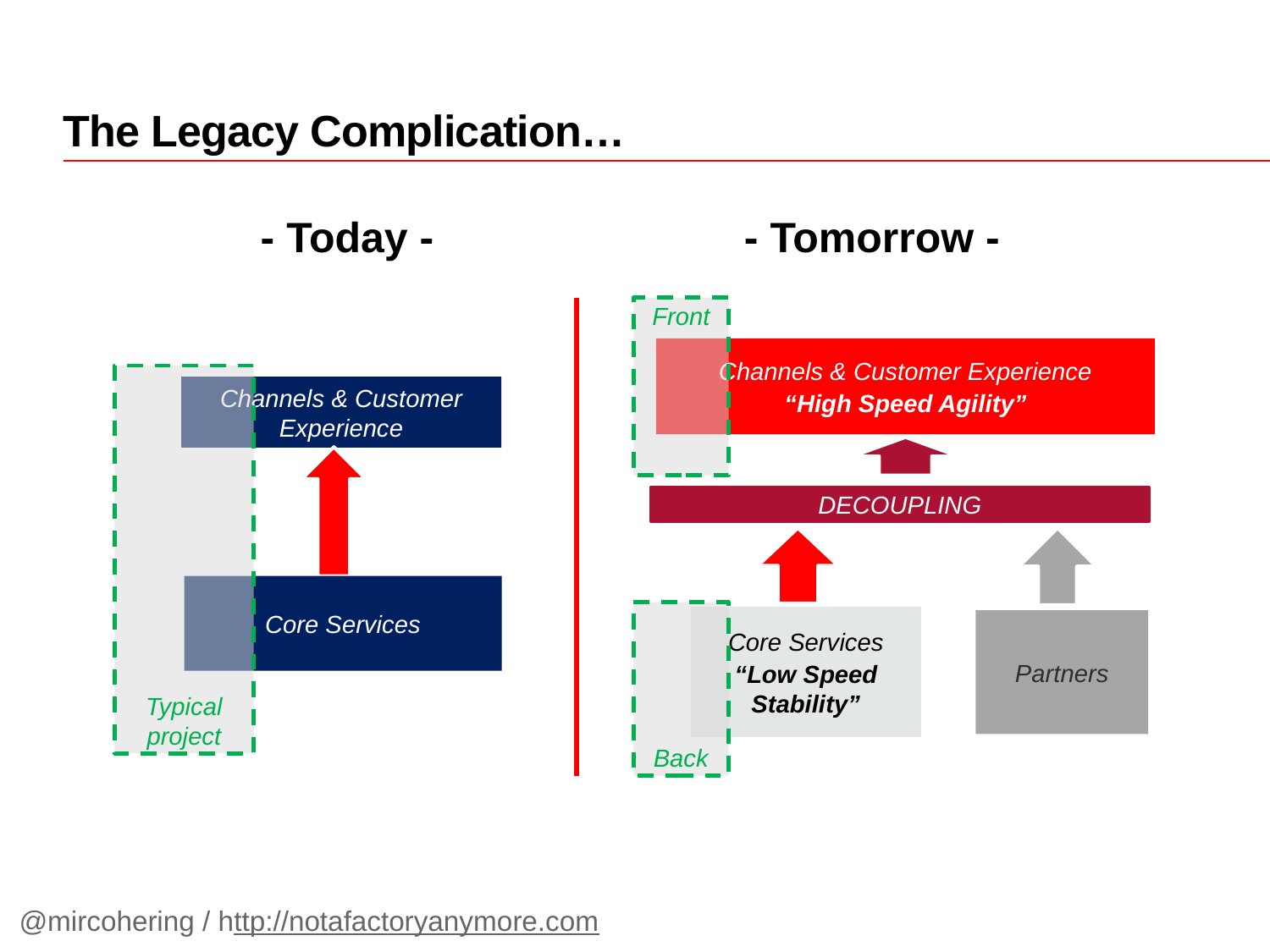

# The Legacy Complication…
- Today -
- Tomorrow -
Front
Channels & Customer Experience
“High Speed Agility”
Typical project
Channels & Customer Experience

DECOUPLING

Core Services
Back
Core Services
“Low Speed Stability”
Partners
@mircohering / http://notafactoryanymore.com